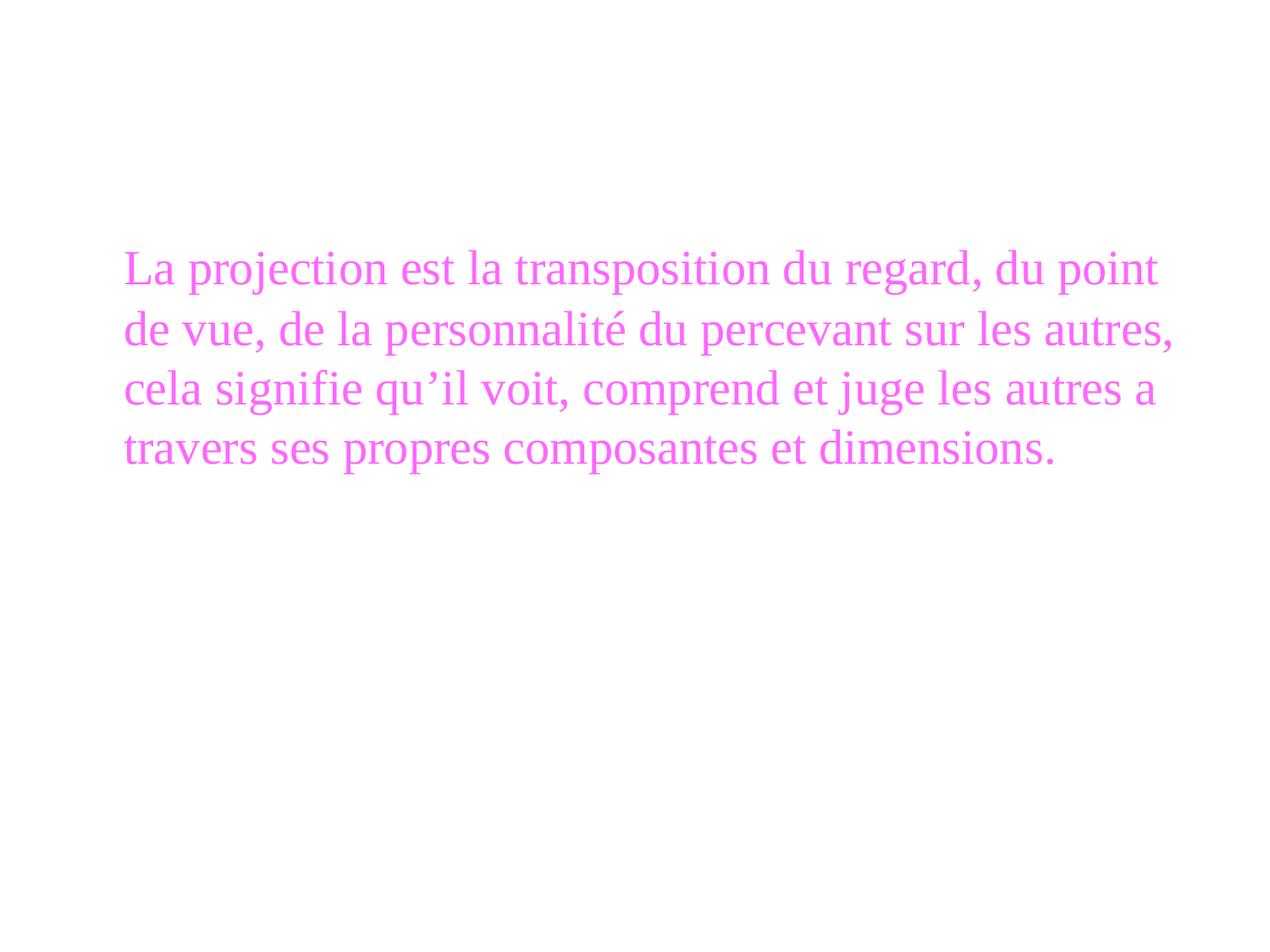

La projection est la transposition du regard, du point de vue, de la personnalité du percevant sur les autres,  cela signifie qu’il voit, comprend et juge les autres a travers ses propres composantes et dimensions.